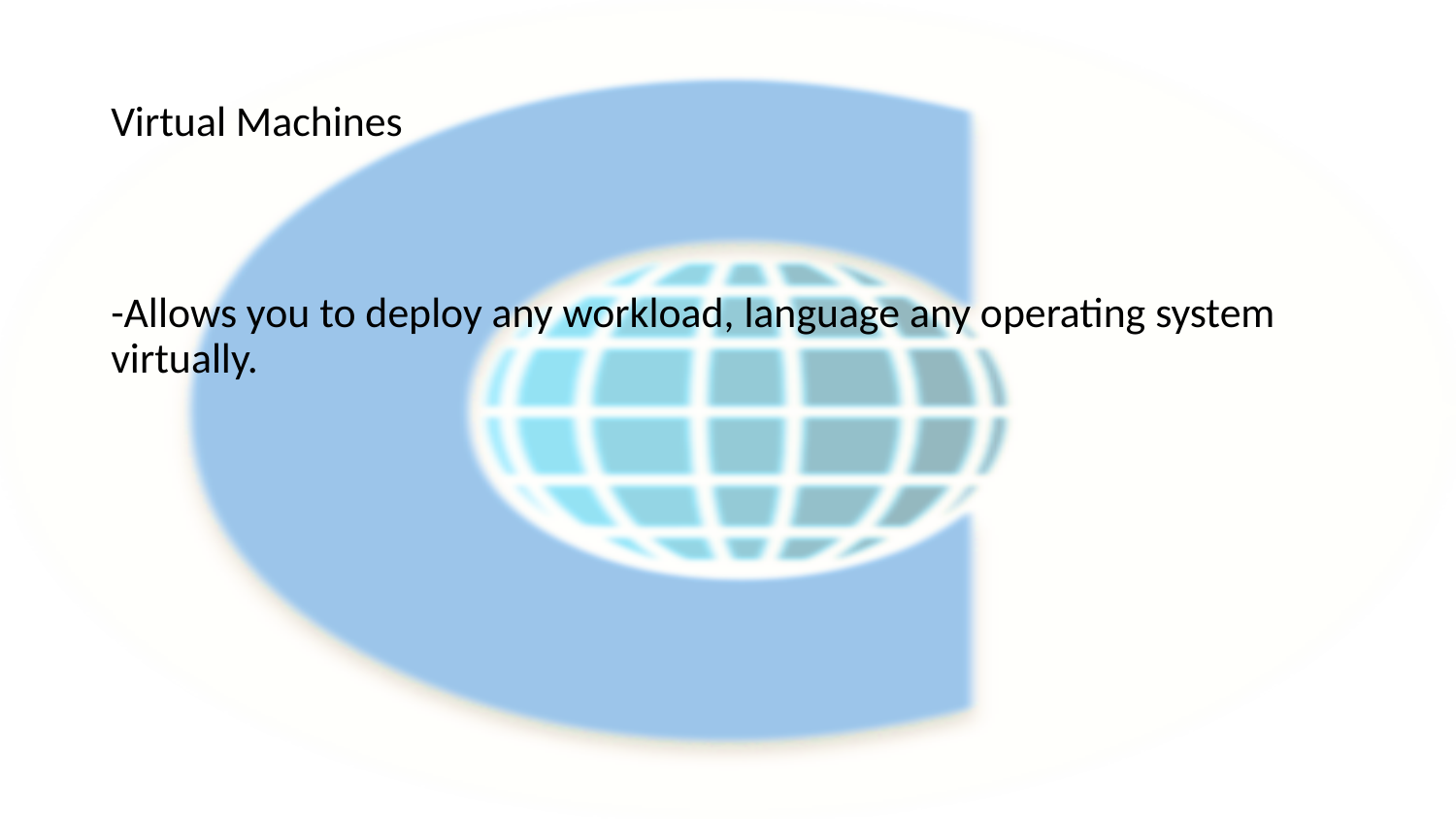

# Virtual Machines

-Allows you to deploy any workload, language any operating system virtually.